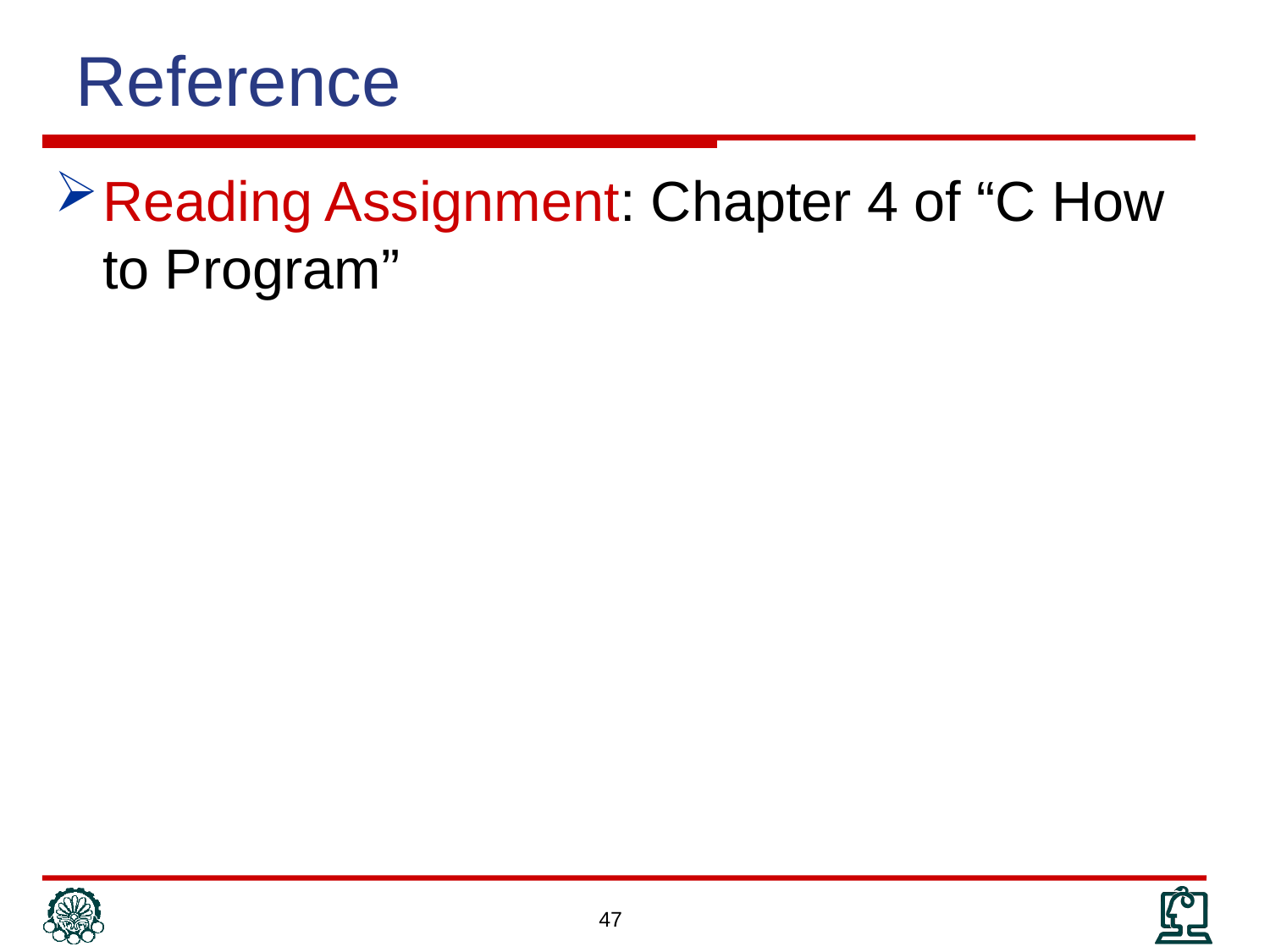

Reference
Reading Assignment: Chapter 4 of “C How to Program”
47